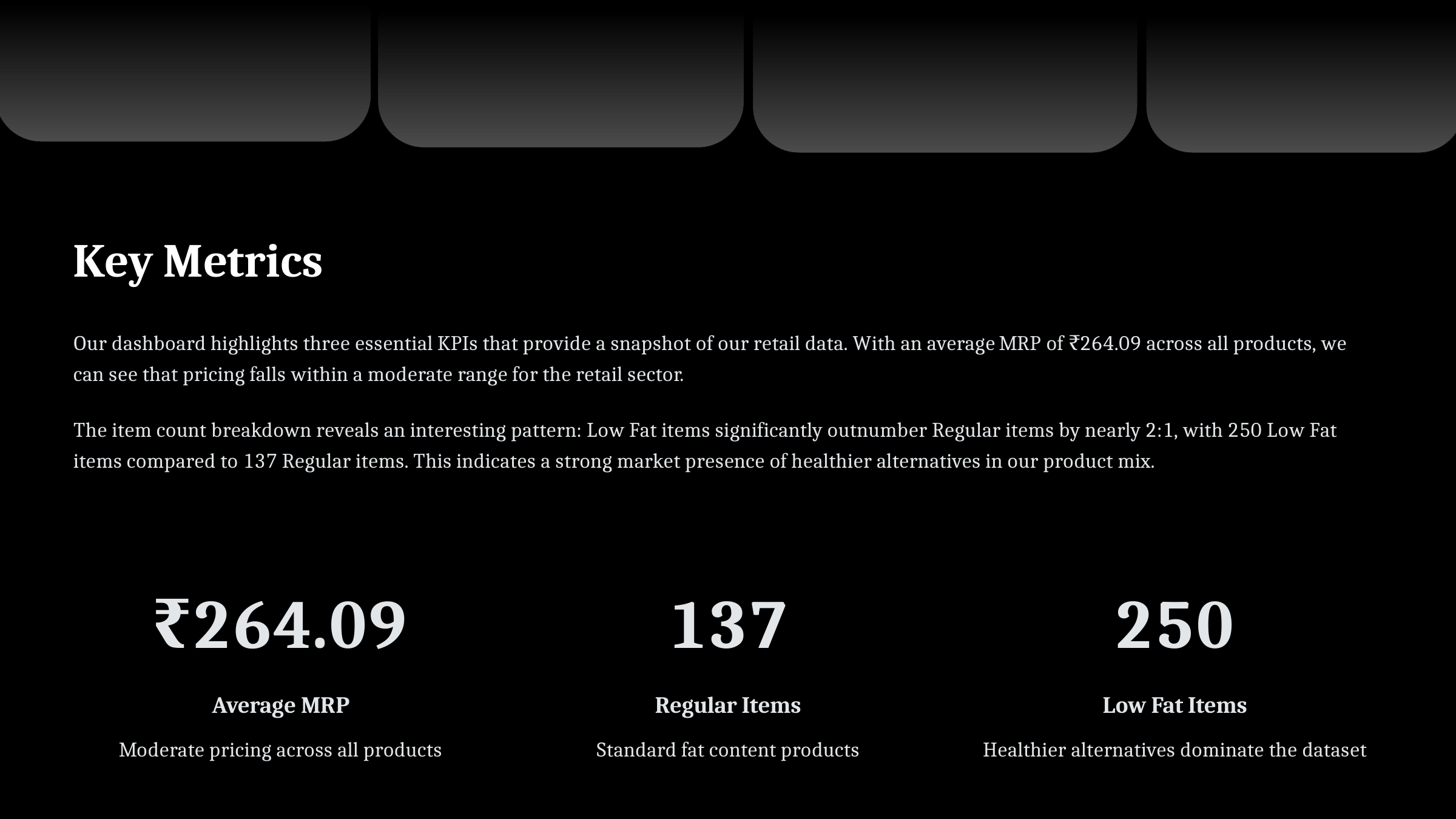

Key Metrics
Our dashboard highlights three essential KPIs that provide a snapshot of our retail data. With an average MRP of ₹264.09 across all products, we can see that pricing falls within a moderate range for the retail sector.
The item count breakdown reveals an interesting pattern: Low Fat items significantly outnumber Regular items by nearly 2:1, with 250 Low Fat items compared to 137 Regular items. This indicates a strong market presence of healthier alternatives in our product mix.
₹264.09
137
250
Average MRP
Regular Items
Low Fat Items
Moderate pricing across all products
Standard fat content products
Healthier alternatives dominate the dataset